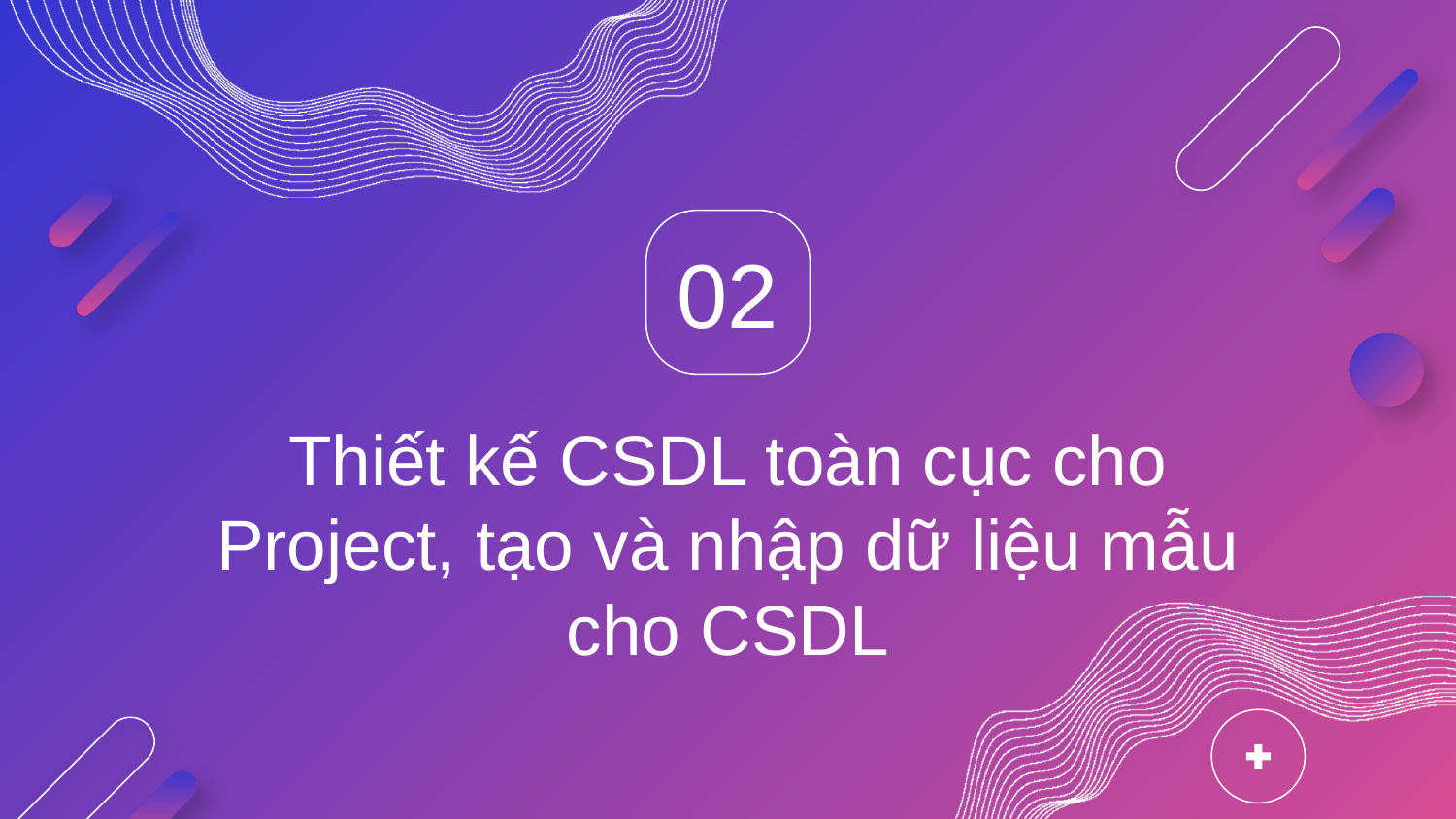

02
# Thiết kế CSDL toàn cục cho Project, tạo và nhập dữ liệu mẫu cho CSDL